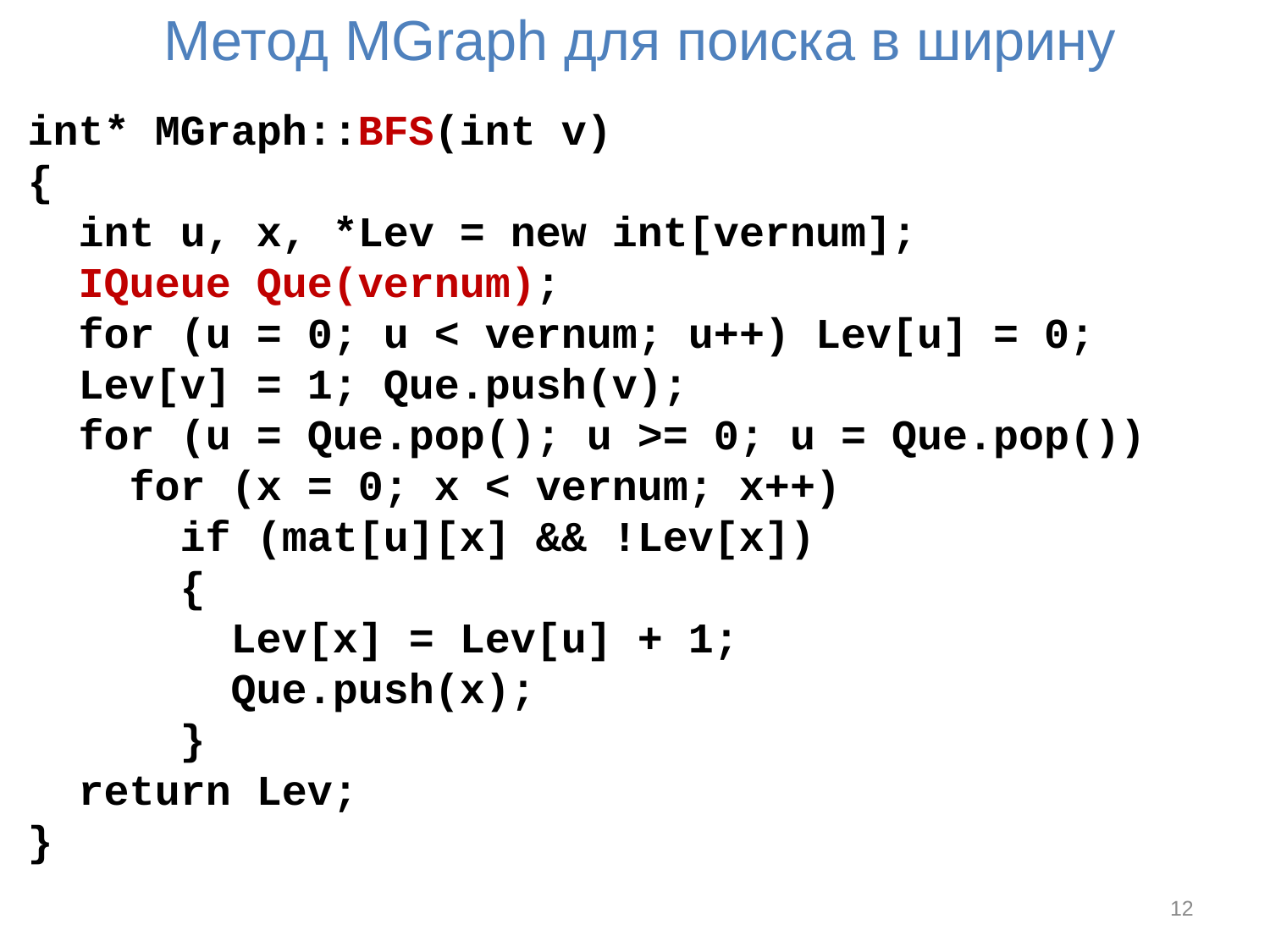

# Метод MGraph для поиска в ширину
int* MGraph::BFS(int v)
{
  int u, x, *Lev = new int[vernum];
  IQueue Que(vernum);
  for (u = 0; u < vernum; u++) Lev[u] = 0;
  Lev[v] = 1; Que.push(v);
  for (u = Que.pop(); u >= 0; u = Que.pop())
    for (x = 0; x < vernum; x++)
      if (mat[u][x] && !Lev[x])
      {
        Lev[x] = Lev[u] + 1;
        Que.push(x);
      }
  return Lev;
}
12